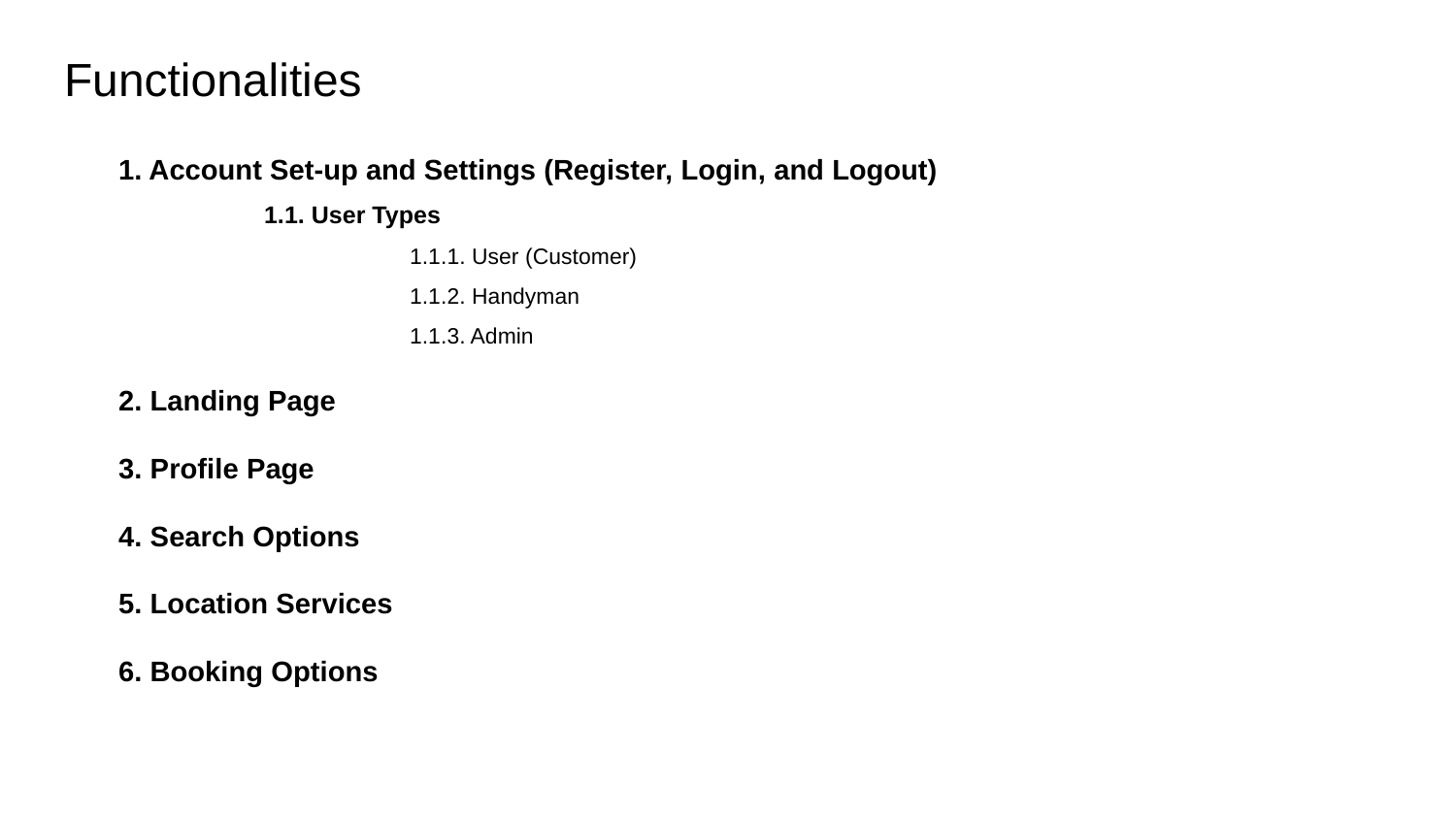

Functionalities
1. Account Set-up and Settings (Register, Login, and Logout)
	1.1. User Types
		1.1.1. User (Customer)
		1.1.2. Handyman
		1.1.3. Admin
2. Landing Page
3. Profile Page
4. Search Options
5. Location Services
6. Booking Options